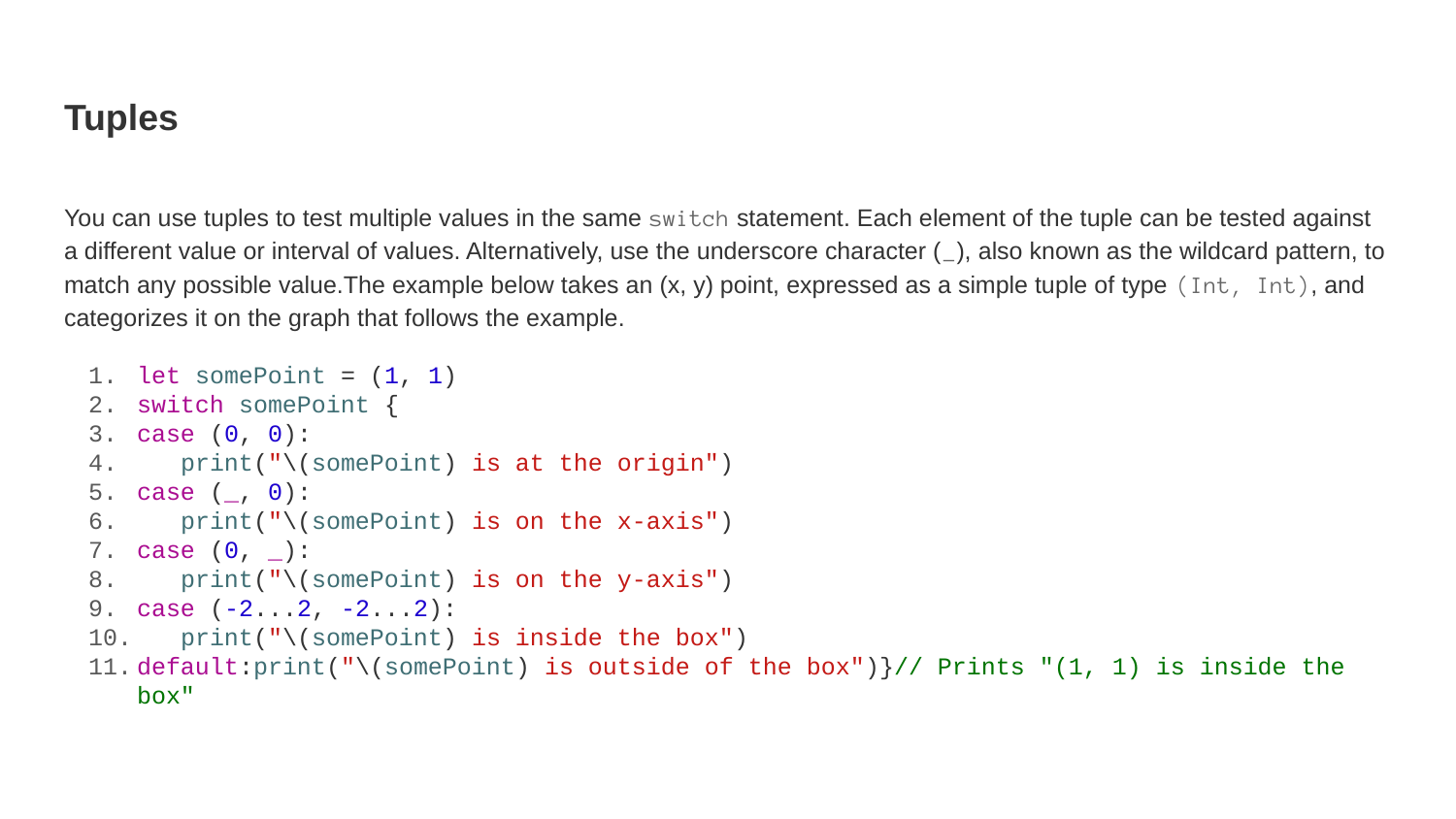

# Tuples
You can use tuples to test multiple values in the same switch statement. Each element of the tuple can be tested against a different value or interval of values. Alternatively, use the underscore character (_), also known as the wildcard pattern, to match any possible value.The example below takes an (x, y) point, expressed as a simple tuple of type (Int, Int), and categorizes it on the graph that follows the example.
let somePoint = (1, 1)
switch somePoint {
case (0, 0):
   print("\(somePoint) is at the origin")
case (_, 0):
   print("\(somePoint) is on the x-axis")
case (0, _):
   print("\(somePoint) is on the y-axis")
case (-2...2, -2...2):
   print("\(somePoint) is inside the box")
default:print("\(somePoint) is outside of the box")}// Prints "(1, 1) is inside the box"